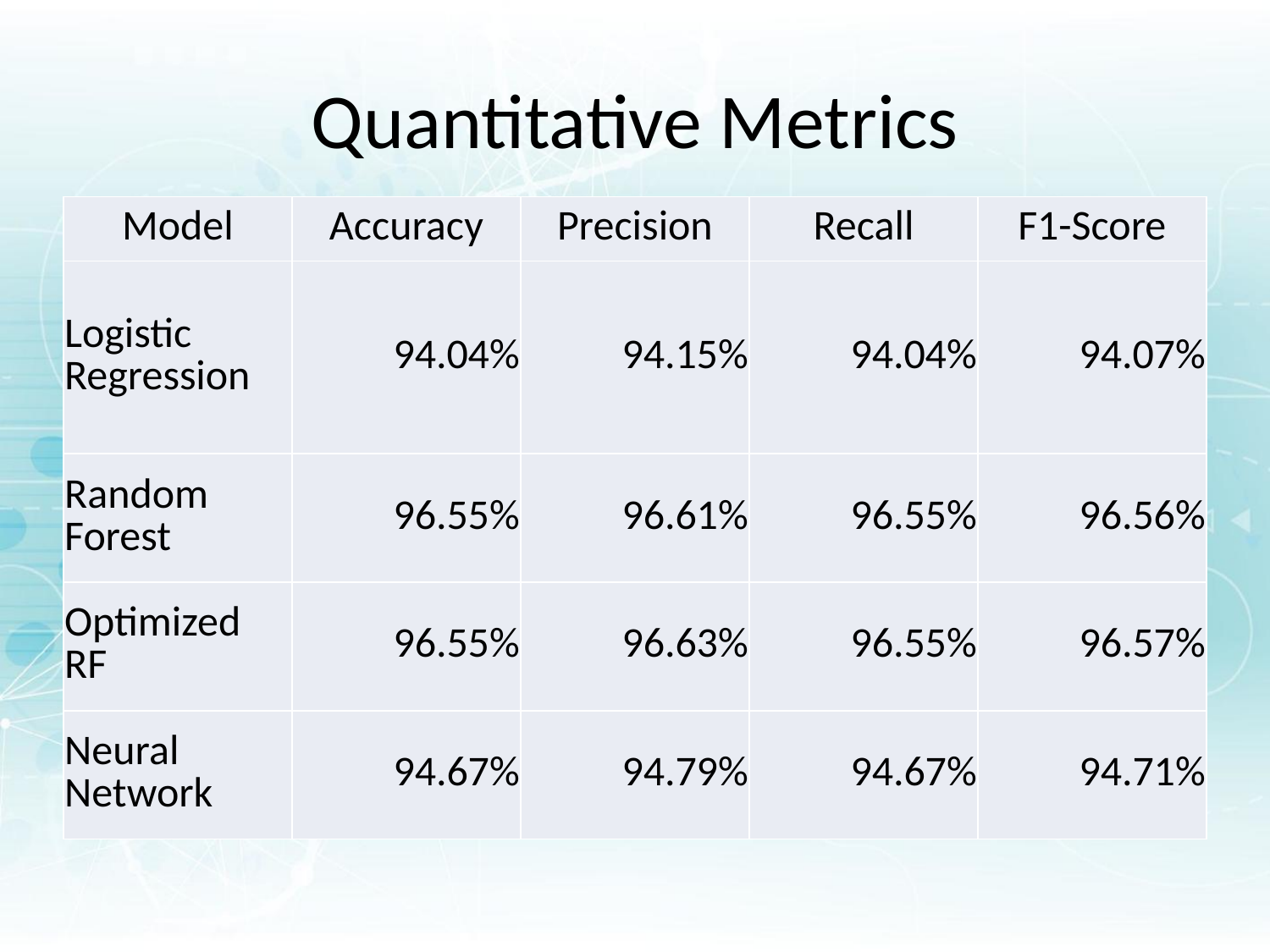

# Quantitative Metrics
| Model | Accuracy | Precision | Recall | F1-Score |
| --- | --- | --- | --- | --- |
| Logistic Regression | 94.04% | 94.15% | 94.04% | 94.07% |
| Random Forest | 96.55% | 96.61% | 96.55% | 96.56% |
| Optimized RF | 96.55% | 96.63% | 96.55% | 96.57% |
| Neural Network | 94.67% | 94.79% | 94.67% | 94.71% |